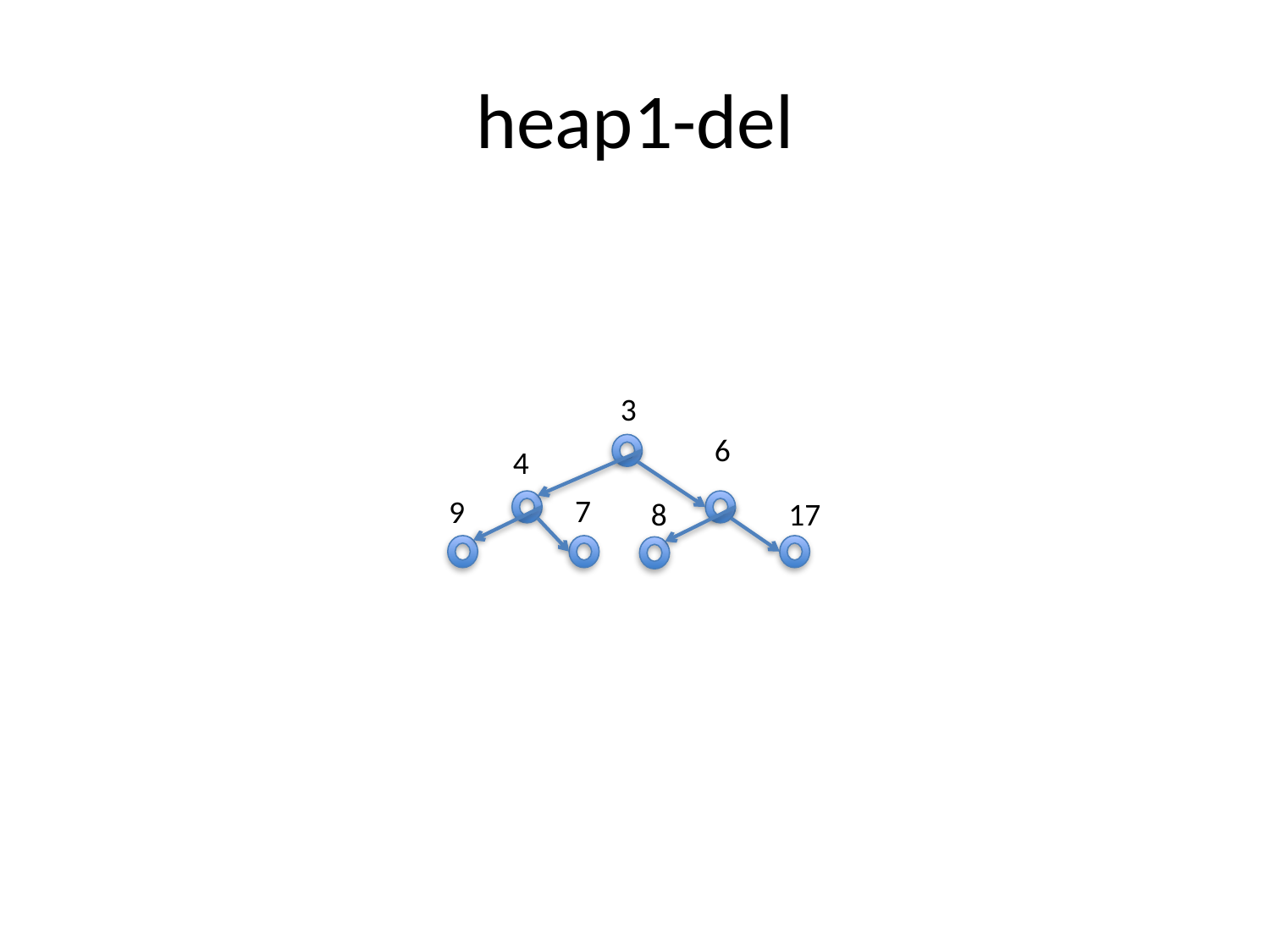

# heap1-del
3
6

4
7
9
17
8